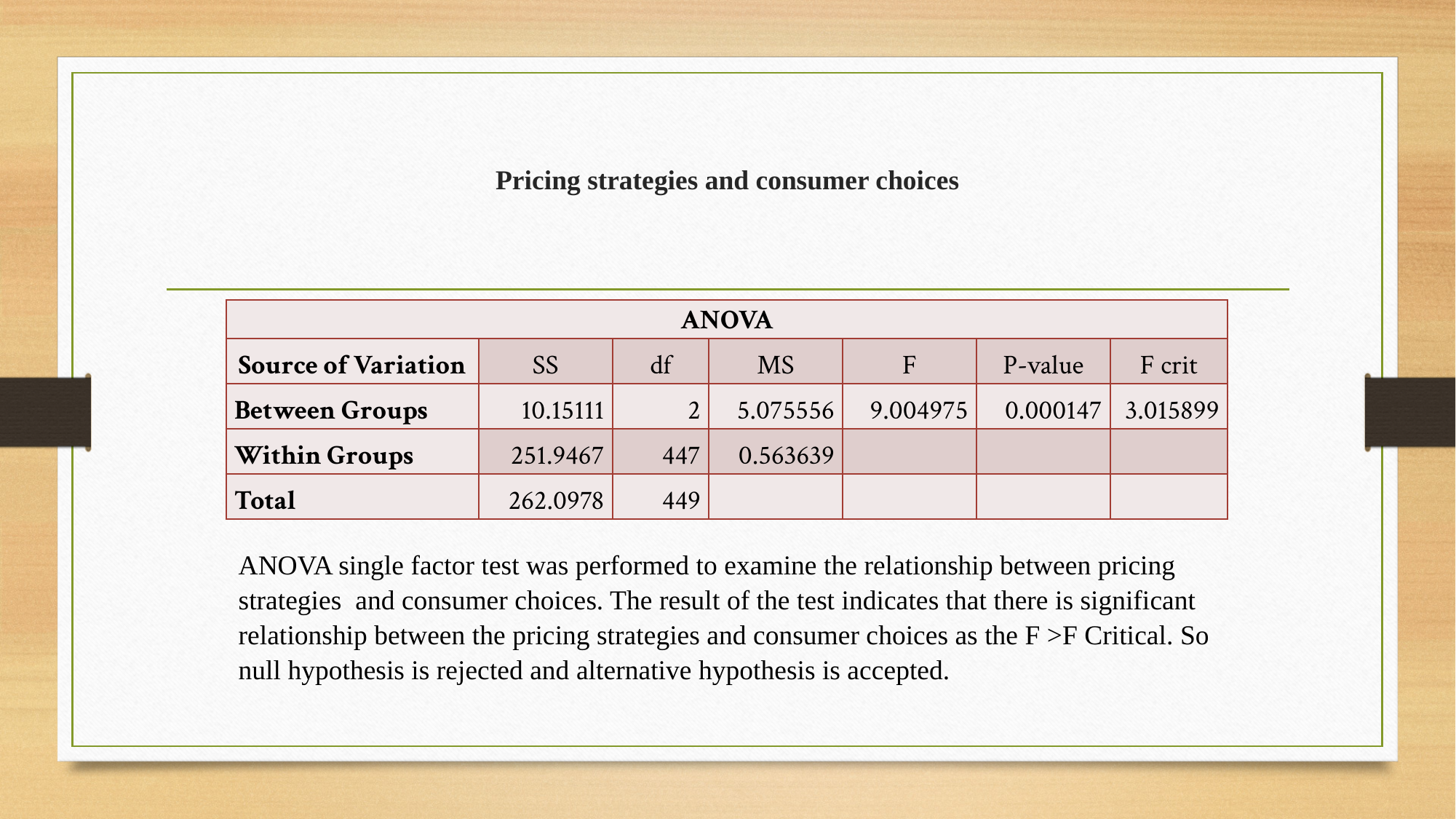

# Pricing strategies and consumer choices
| ANOVA |  |  |  |  |  |  |
| --- | --- | --- | --- | --- | --- | --- |
| Source of Variation | SS | df | MS | F | P-value | F crit |
| Between Groups | 10.15111 | 2 | 5.075556 | 9.004975 | 0.000147 | 3.015899 |
| Within Groups | 251.9467 | 447 | 0.563639 |  |  |  |
| Total | 262.0978 | 449 |  |  |  |  |
ANOVA single factor test was performed to examine the relationship between pricing strategies  and consumer choices. The result of the test indicates that there is significant relationship between the pricing strategies and consumer choices as the F >F Critical. So null hypothesis is rejected and alternative hypothesis is accepted.